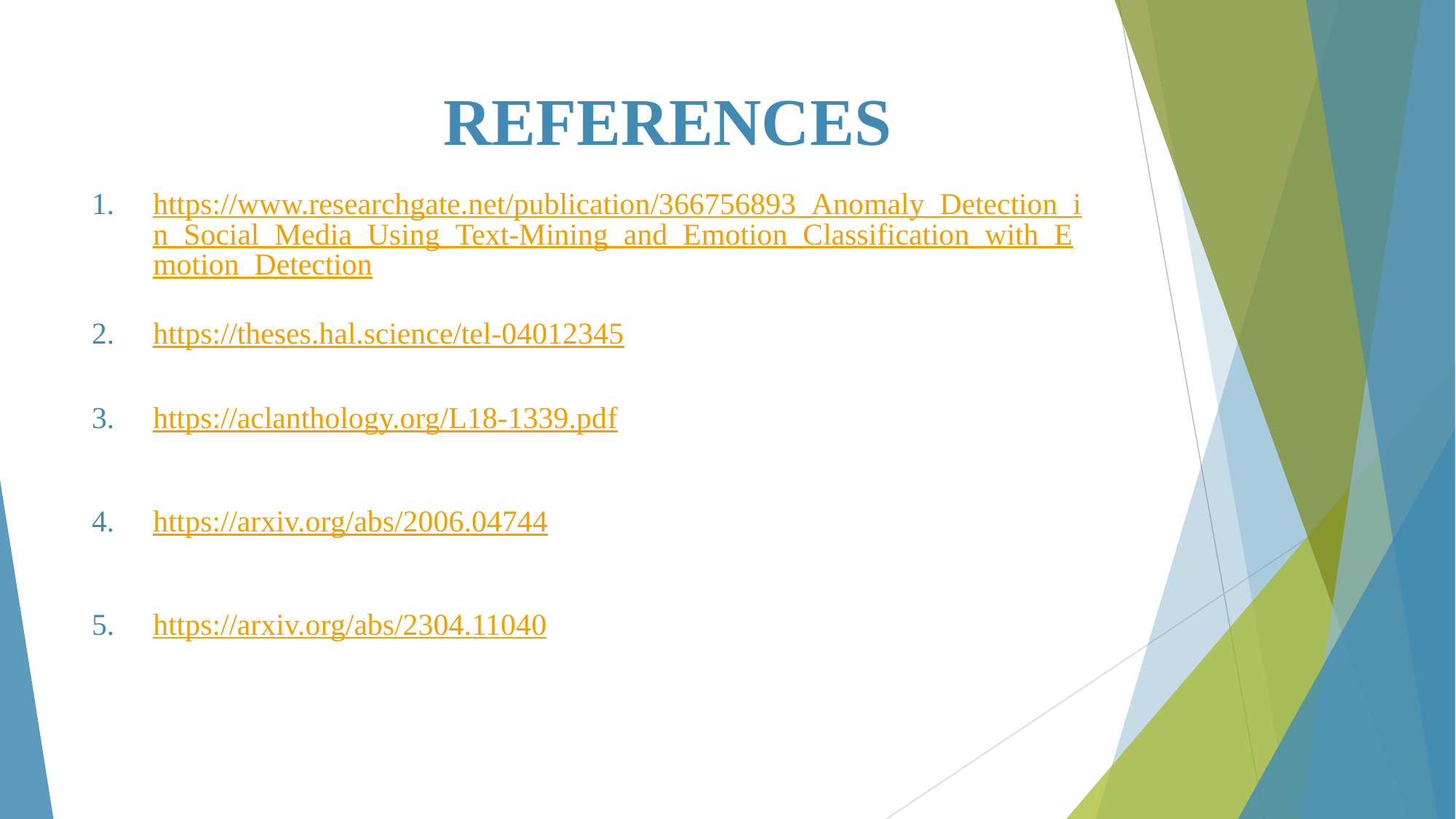

# REFERENCES
https://www.researchgate.net/publication/366756893_Anomaly_Detection_in_Social_Media_Using_Text-Mining_and_Emotion_Classification_with_Emotion_Detection

https://theses.hal.science/tel-04012345

https://aclanthology.org/L18-1339.pdf

https://arxiv.org/abs/2006.04744

https://arxiv.org/abs/2304.11040